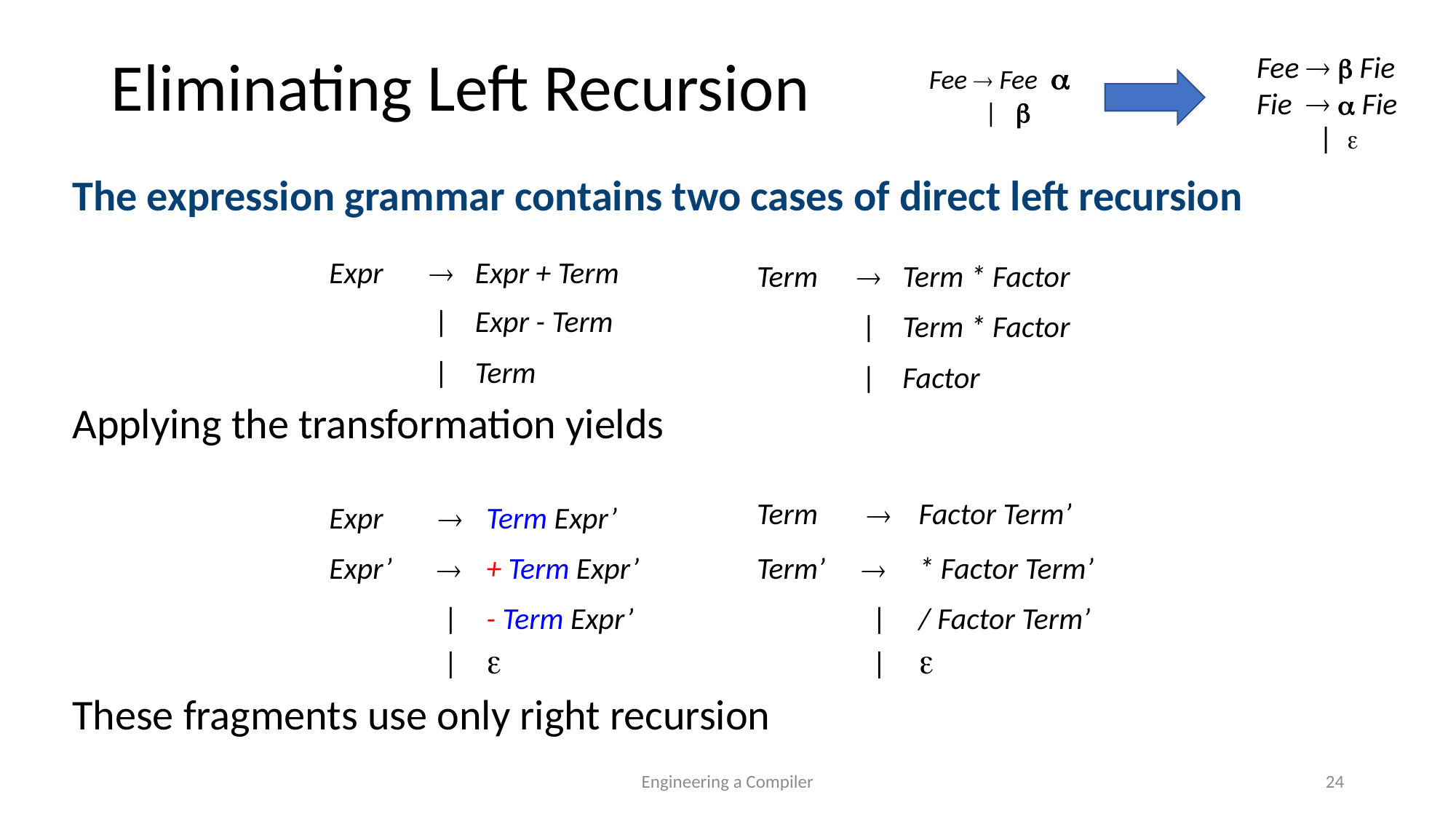

Eliminating Left Recursion
Fee → β Fie
Fie  → α Fie
         |  ε
Fee → Fee  α
         |   β

The expression grammar contains two cases of direct left recursion
Applying the transformation yields
These fragments use only right recursion
| Expr | → | Expr + Term |
| --- | --- | --- |
|  | | | Expr - Term |
|  | | | Term |
| Term | → | Term \* Factor |
| --- | --- | --- |
|  | | | Term \* Factor |
|  | | | Factor |
| Term | → | Factor Term’ |
| --- | --- | --- |
| Term’ | → | \* Factor Term’ |
|  | | | / Factor Term’ |
|  | | | ε |
| Expr | → | Term Expr’ |
| --- | --- | --- |
| Expr’ | → | + Term Expr’ |
|  | | | - Term Expr’ |
|  | | | ε |
Engineering a Compiler
24